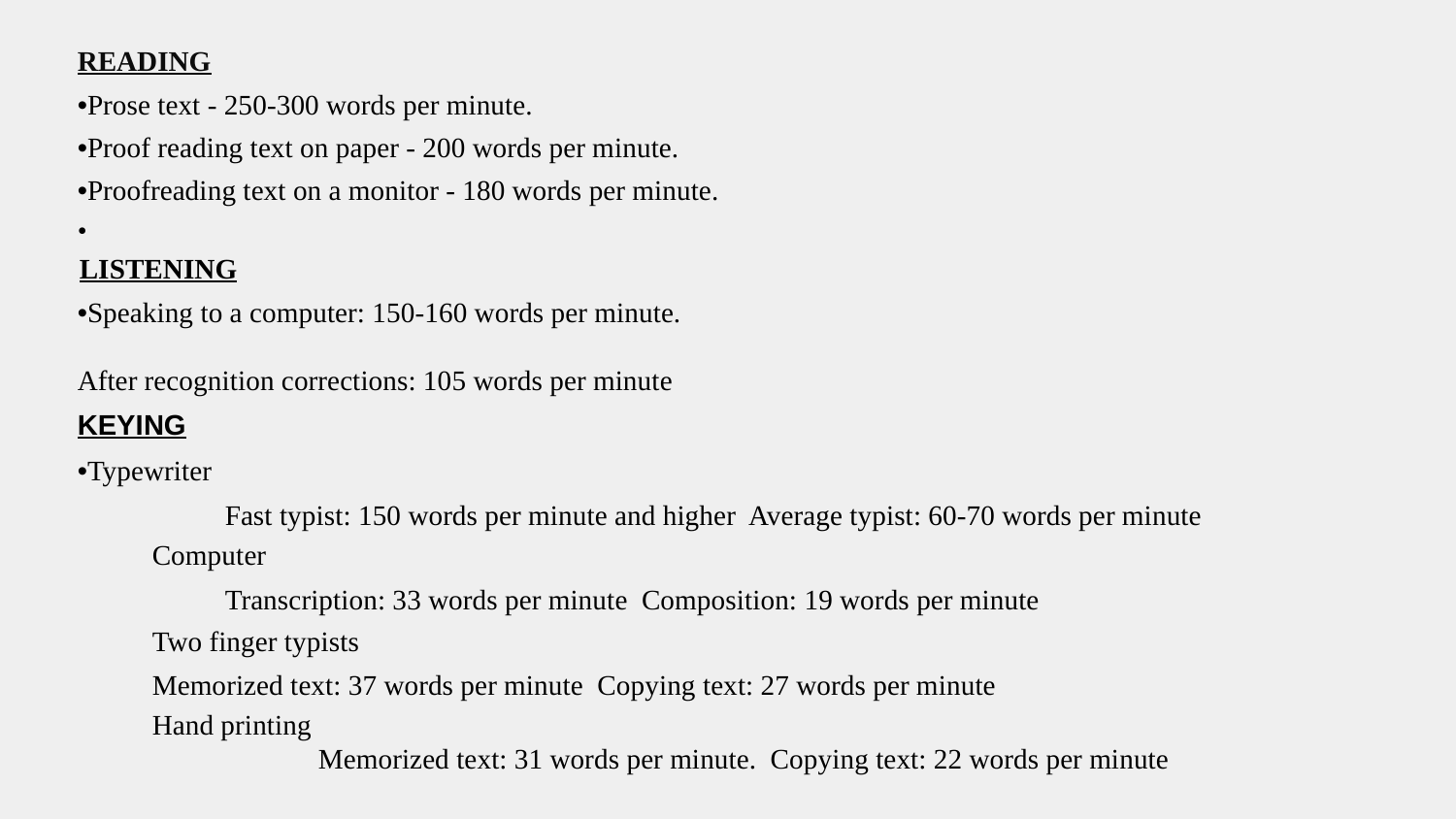

READING
•Prose text - 250-300 words per minute.
•Proof reading text on paper - 200 words per minute.
•Proofreading text on a monitor - 180 words per minute.
•
LISTENING
•Speaking to a computer: 150-160 words per minute.

After recognition corrections: 105 words per minute
KEYING
•Typewriter
Fast typist: 150 words per minute and higher  Average typist: 60-70 words per minute
Computer
Transcription: 33 words per minute  Composition: 19 words per minute
Two finger typists
Memorized text: 37 words per minute  Copying text: 27 words per minute
Hand printing
Memorized text: 31 words per minute.  Copying text: 22 words per minute